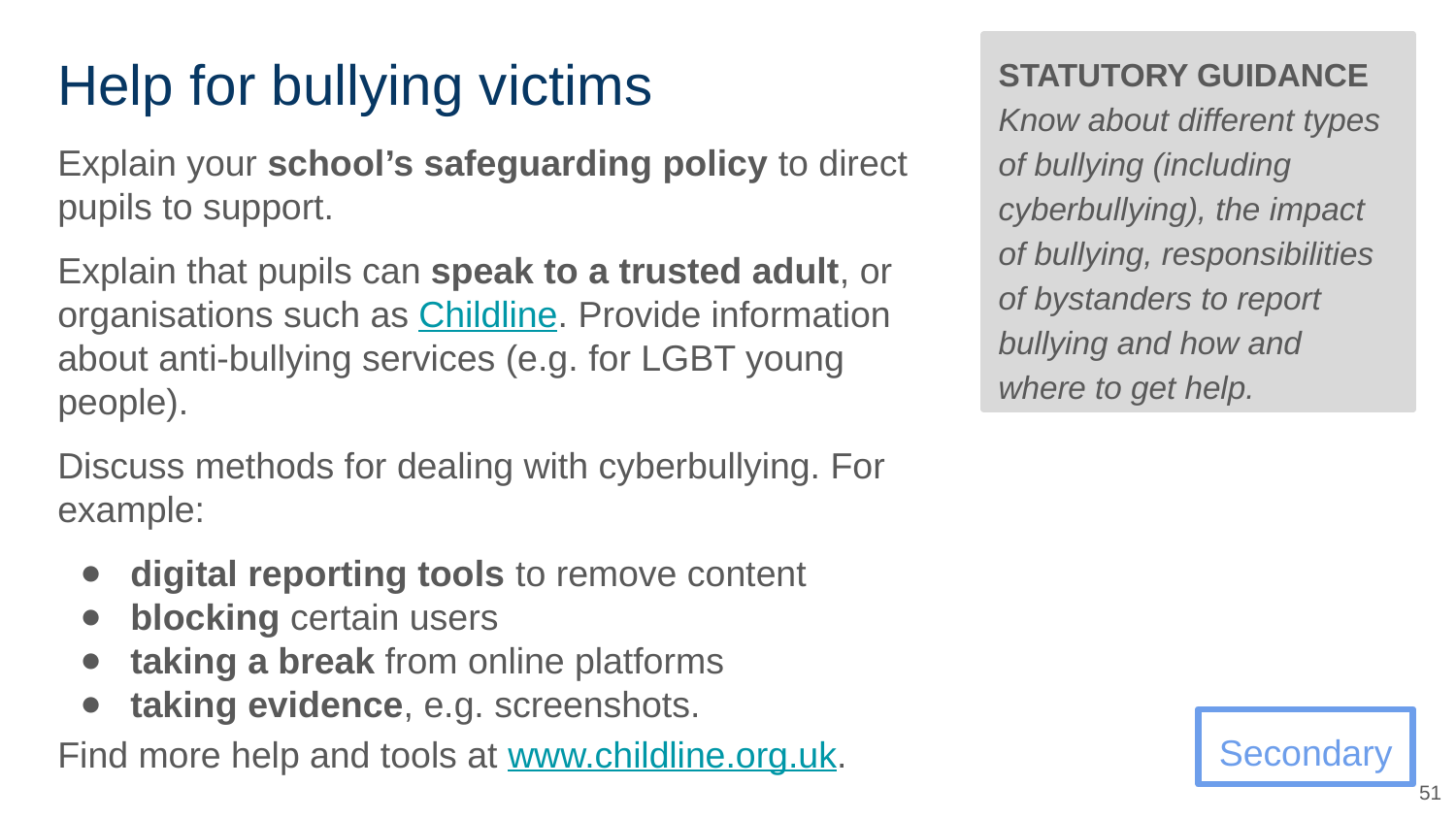

STATUTORY GUIDANCE
Know about different types of bullying (including cyberbullying), the impact of bullying, responsibilities of bystanders to report bullying and how and where to get help.

# Help for bullying victims

Explain your school’s safeguarding policy to direct pupils to support.
Explain that pupils can speak to a trusted adult, or organisations such as Childline. Provide information about anti-bullying services (e.g. for LGBT young people).
Discuss methods for dealing with cyberbullying. For example:
digital reporting tools to remove content
blocking certain users
taking a break from online platforms
taking evidence, e.g. screenshots.
Find more help and tools at www.childline.org.uk.
Secondary
51